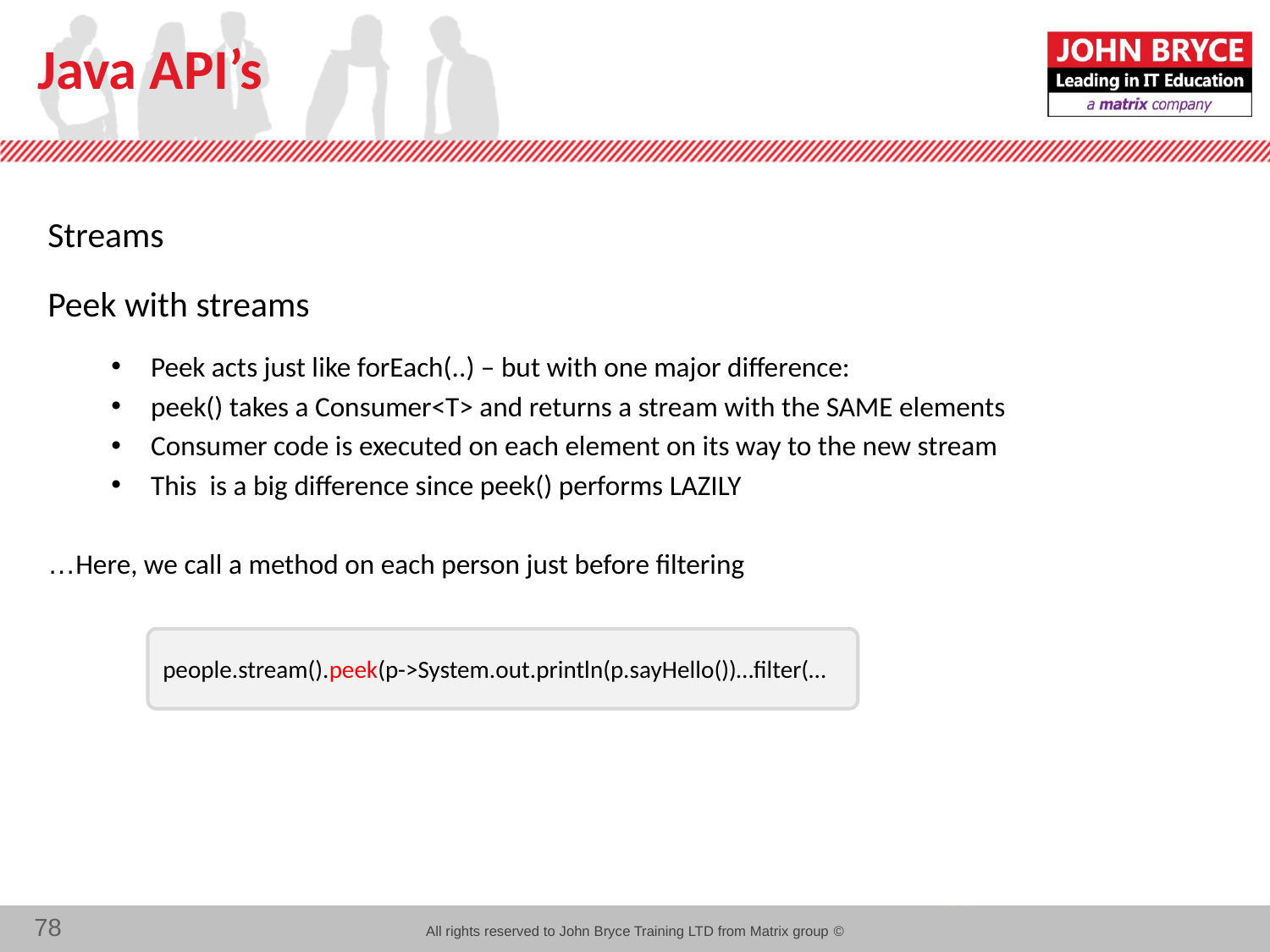

# Java API’s
Streams

Peek with streams

Peek acts just like forEach(..) – but with one major difference:
peek() takes a Consumer<T> and returns a stream with the SAME elements
Consumer code is executed on each element on its way to the new stream
This  is a big difference since peek() performs LAZILY

Here, we call a method on each person just before filtering…

people.stream().peek(p->System.out.println(p.sayHello())…filter(…